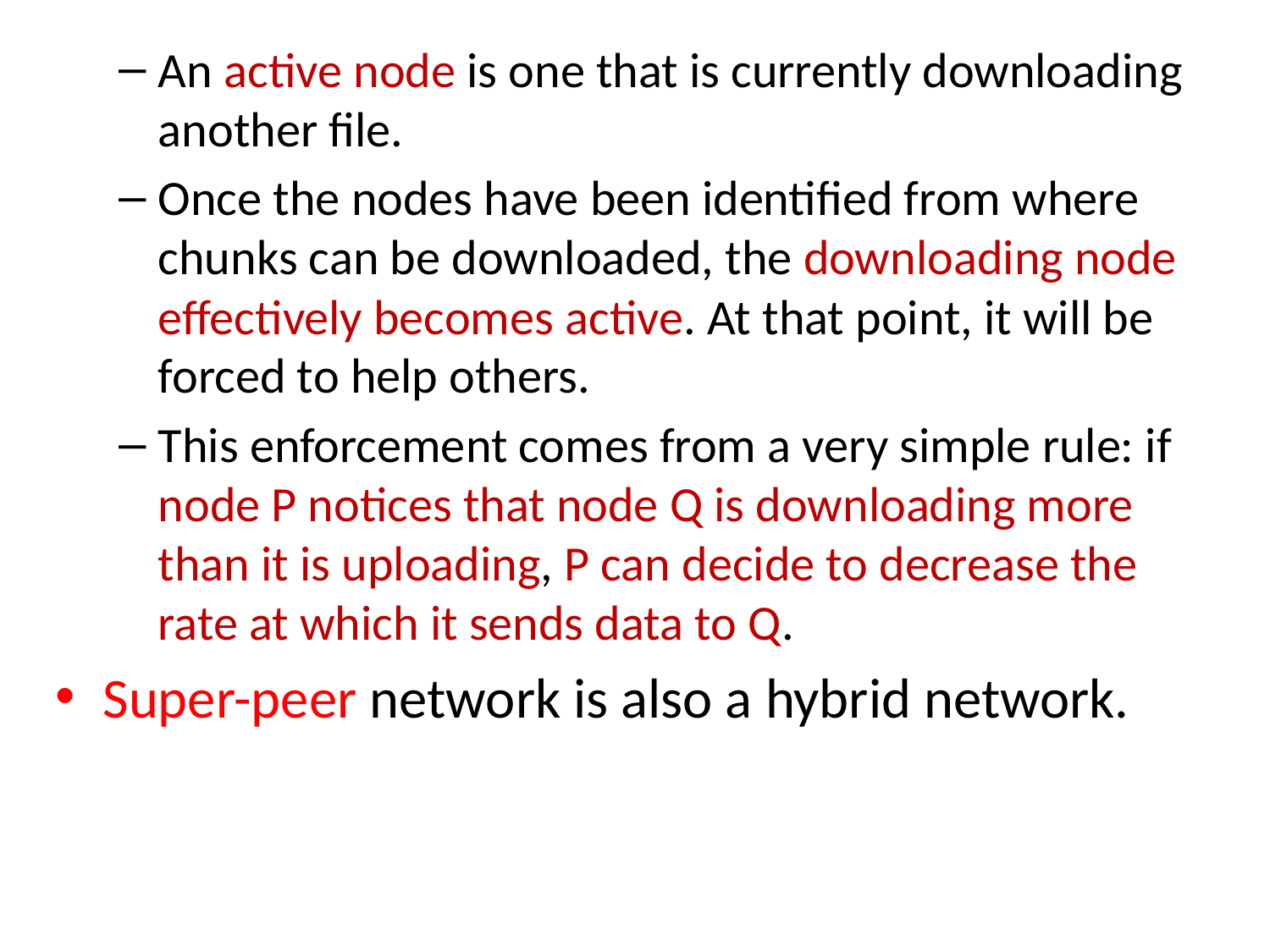

An active node is one that is currently downloading another file.
Once the nodes have been identified from where chunks can be downloaded, the downloading node effectively becomes active. At that point, it will be forced to help others.
This enforcement comes from a very simple rule: if node P notices that node Q is downloading more than it is uploading, P can decide to decrease the rate at which it sends data to Q.
Super-peer network is also a hybrid network.